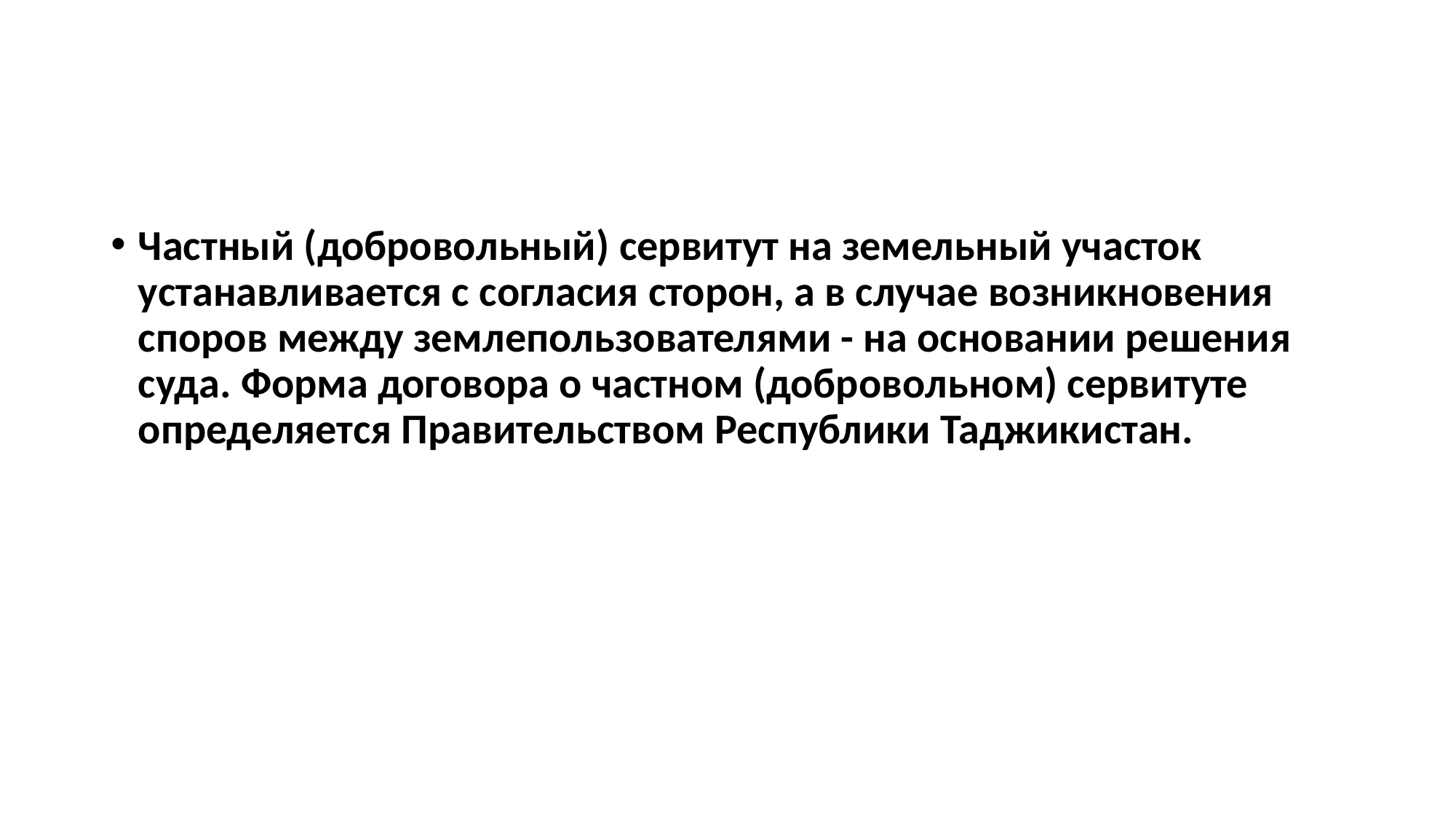

#
Частный (добровольный) сервитут на земельный участок устанавливается с согласия сторон, а в случае возникновения споров между землепользователями - на основании решения суда. Форма договора о частном (добровольном) сервитуте определяется Правительством Республики Таджикистан.